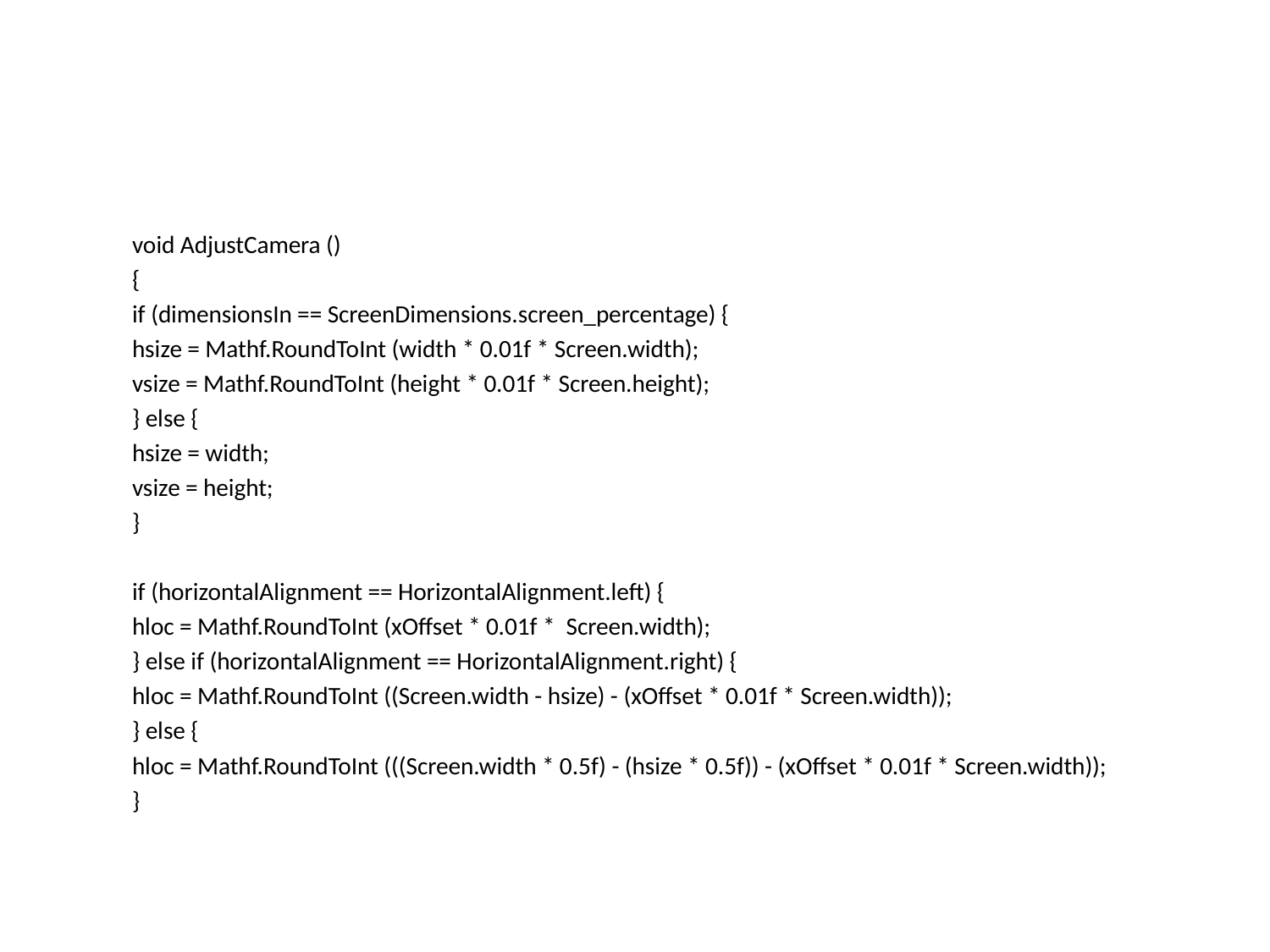

#
	void AdjustCamera ()
	{
		if (dimensionsIn == ScreenDimensions.screen_percentage) {
			hsize = Mathf.RoundToInt (width * 0.01f * Screen.width);
			vsize = Mathf.RoundToInt (height * 0.01f * Screen.height);
		} else {
			hsize = width;
			vsize = height;
		}

		if (horizontalAlignment == HorizontalAlignment.left) {
			hloc = Mathf.RoundToInt (xOffset * 0.01f *  Screen.width);
		} else if (horizontalAlignment == HorizontalAlignment.right) {
			hloc = Mathf.RoundToInt ((Screen.width - hsize) - (xOffset * 0.01f * Screen.width));
		} else {
			hloc = Mathf.RoundToInt (((Screen.width * 0.5f) - (hsize * 0.5f)) - (xOffset * 0.01f * Screen.width));
		}